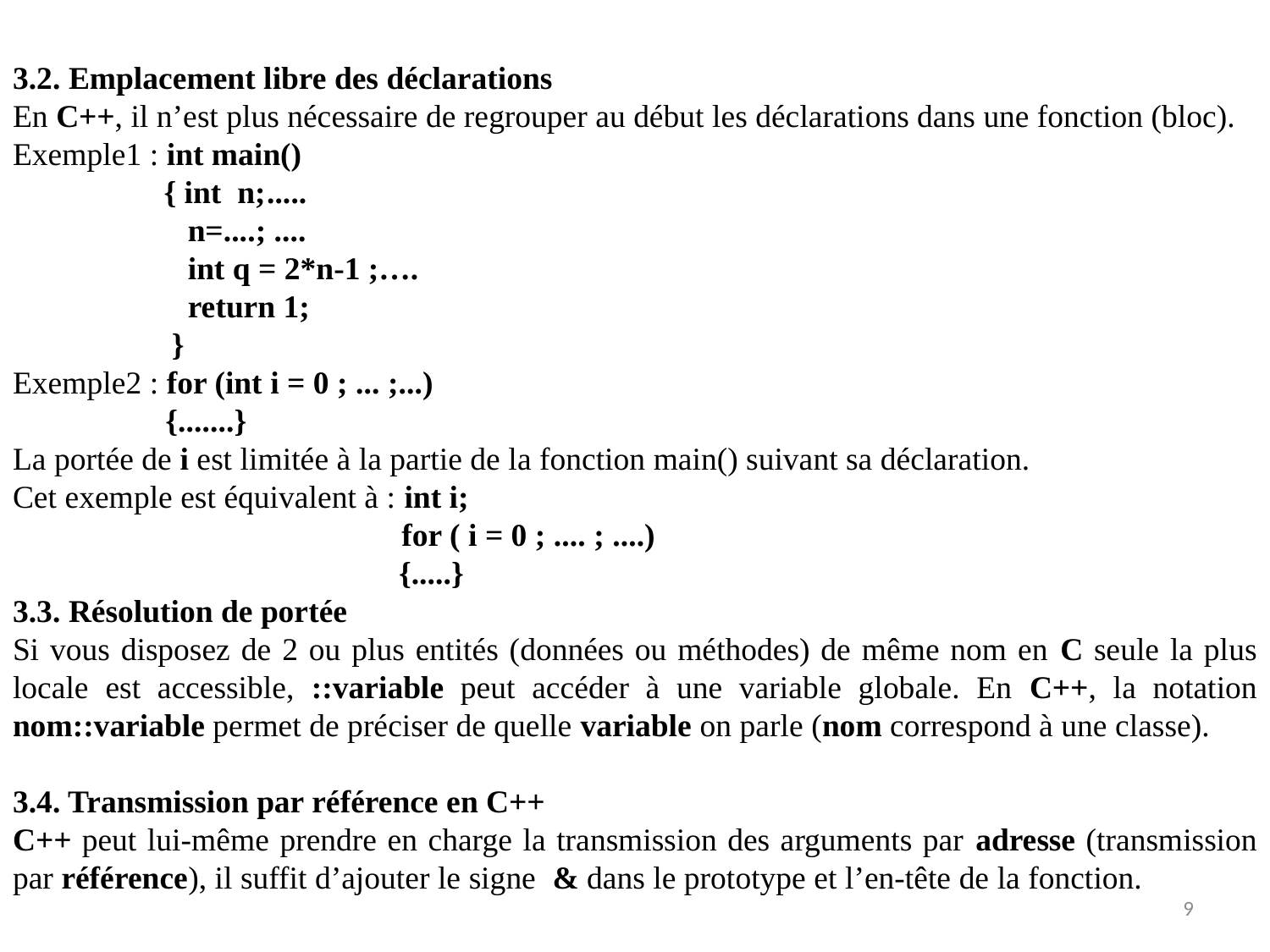

3.2. Emplacement libre des déclarations
En C++, il n’est plus nécessaire de regrouper au début les déclarations dans une fonction (bloc).
Exemple1 : int main()
	   { int  n;	.....
	      n=....; ....
	      int q = 2*n-1 ;….
	      return 1;
	    }
Exemple2 : for (int i = 0 ; ... ;...)
                   {.......}
La portée de i est limitée à la partie de la fonction main() suivant sa déclaration.
Cet exemple est équivalent à : int i;
			 for ( i = 0 ; .... ; ....)
                                                {.....}
3.3. Résolution de portée
Si vous disposez de 2 ou plus entités (données ou méthodes) de même nom en C seule la plus locale est accessible, ::variable peut accéder à une variable globale. En C++, la notation nom::variable permet de préciser de quelle variable on parle (nom correspond à une classe).

3.4. Transmission par référence en C++
C++ peut lui-même prendre en charge la transmission des arguments par adresse (transmission par référence), il suffit d’ajouter le signe  & dans le prototype et l’en-tête de la fonction.
9